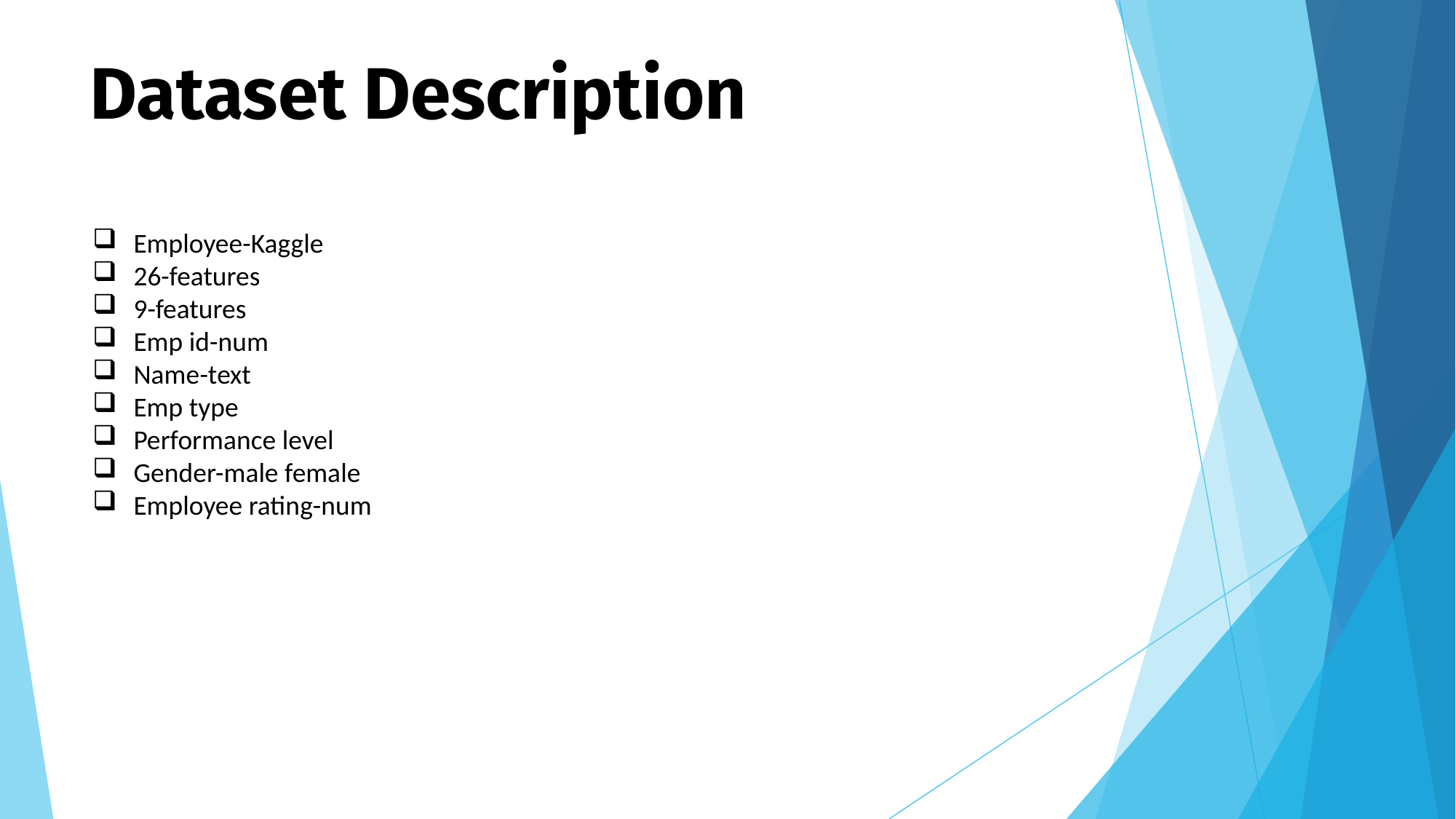

# Dataset Description
Employee-Kaggle
26-features
9-features
Emp id-num
Name-text
Emp type
Performance level
Gender-male female
Employee rating-num